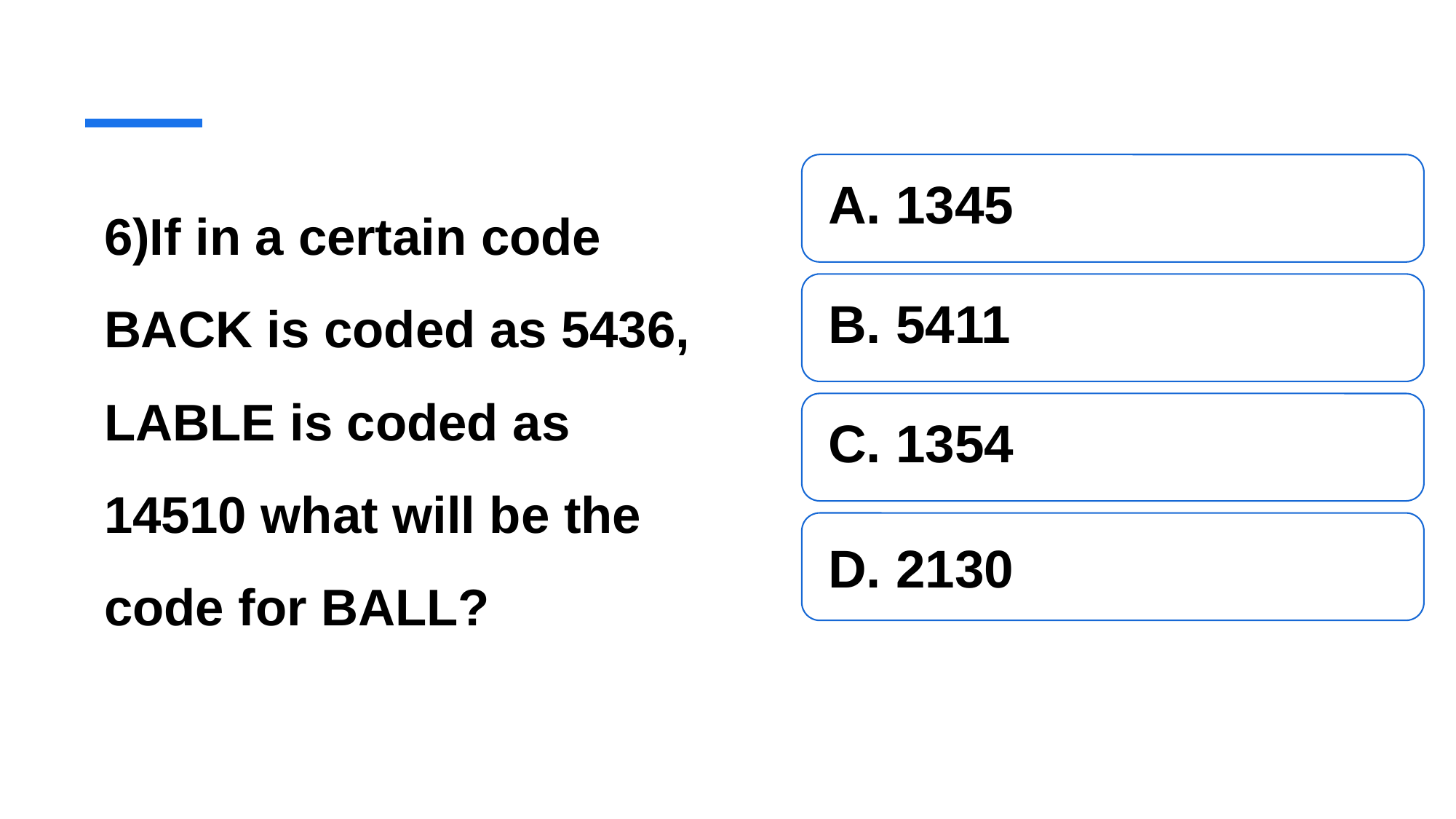

A. 1345
B. 5411
C. 1354
D. 2130
6)If in a certain code BACK is coded as 5436, LABLE is coded as 14510 what will be the code for BALL?